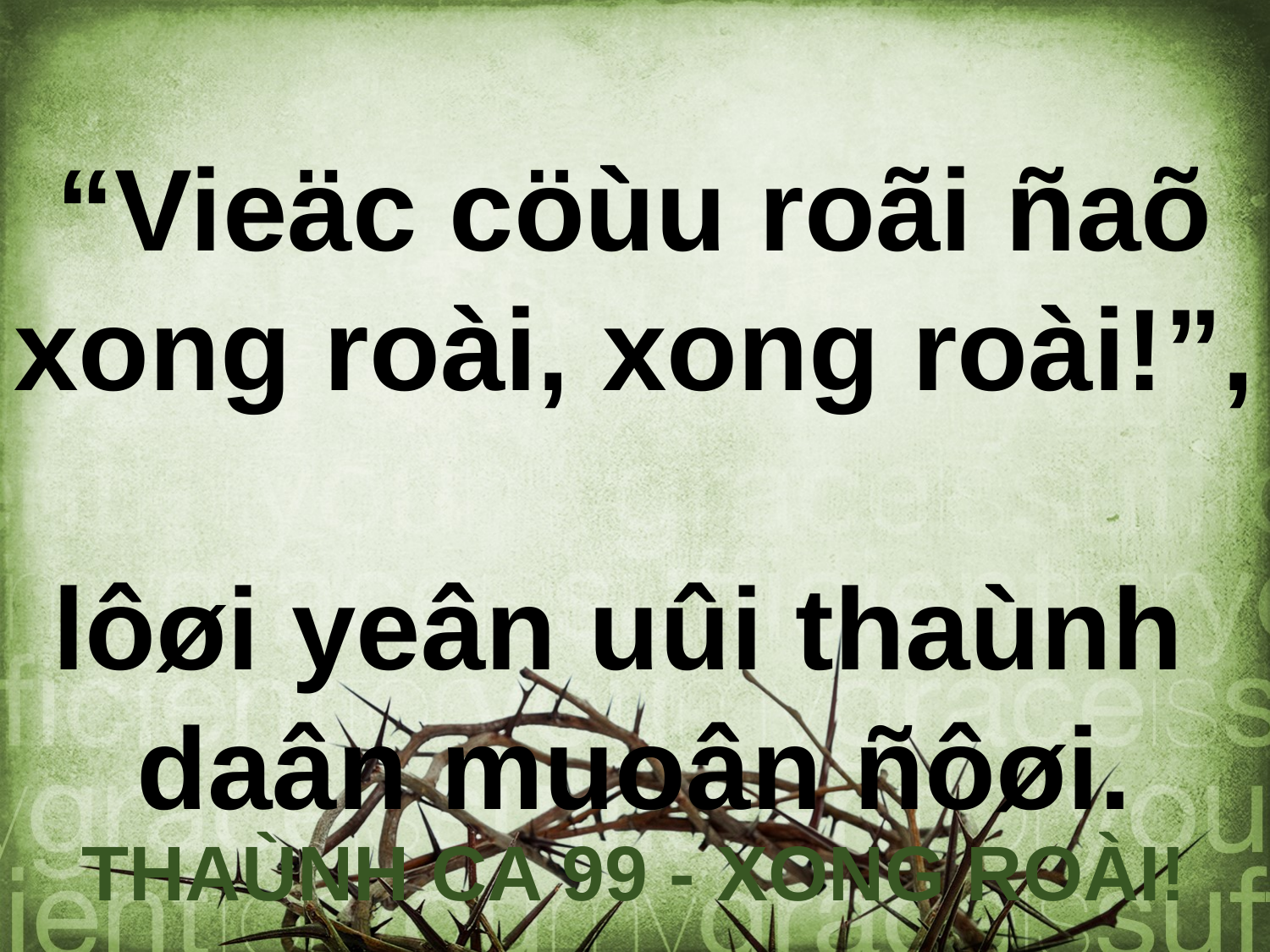

“Vieäc cöùu roãi ñaõ
xong roài, xong roài!”,
lôøi yeân uûi thaùnh
daân muoân ñôøi.
THAÙNH CA 99 - XONG ROÀI!